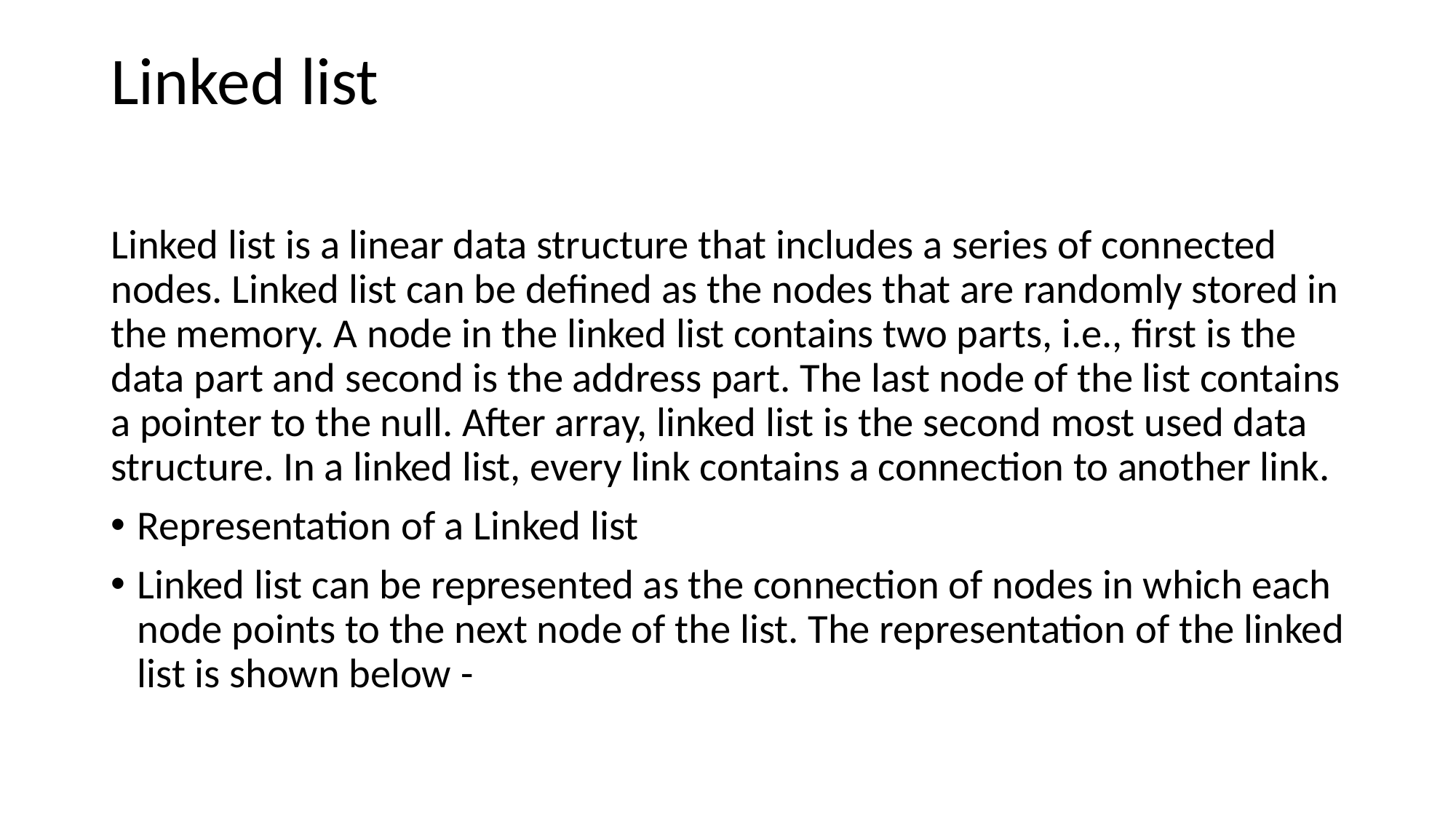

# Linked list
Linked list is a linear data structure that includes a series of connected nodes. Linked list can be defined as the nodes that are randomly stored in the memory. A node in the linked list contains two parts, i.e., first is the data part and second is the address part. The last node of the list contains a pointer to the null. After array, linked list is the second most used data structure. In a linked list, every link contains a connection to another link.
Representation of a Linked list
Linked list can be represented as the connection of nodes in which each node points to the next node of the list. The representation of the linked list is shown below -